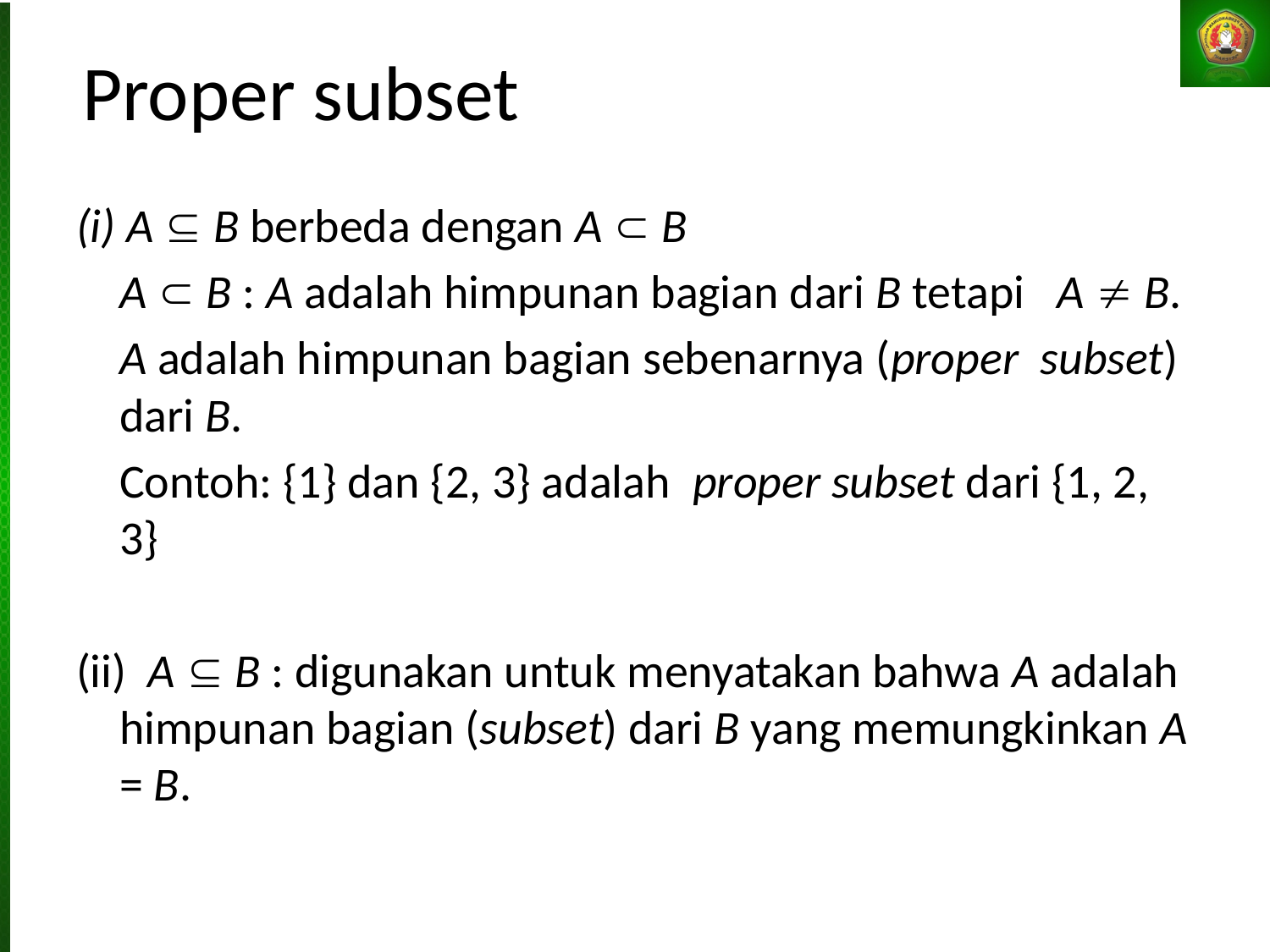

# Proper subset
(i) A ⊆ B berbeda dengan A ⊂ B
 	A ⊂ B : A adalah himpunan bagian dari B tetapi   A ≠ B.
	A adalah himpunan bagian sebenarnya (proper  subset) dari B.
	Contoh: {1} dan {2, 3} adalah  proper subset dari {1, 2, 3}

(ii)  A ⊆ B : digunakan untuk menyatakan bahwa A adalah  himpunan bagian (subset) dari B yang memungkinkan A = B.